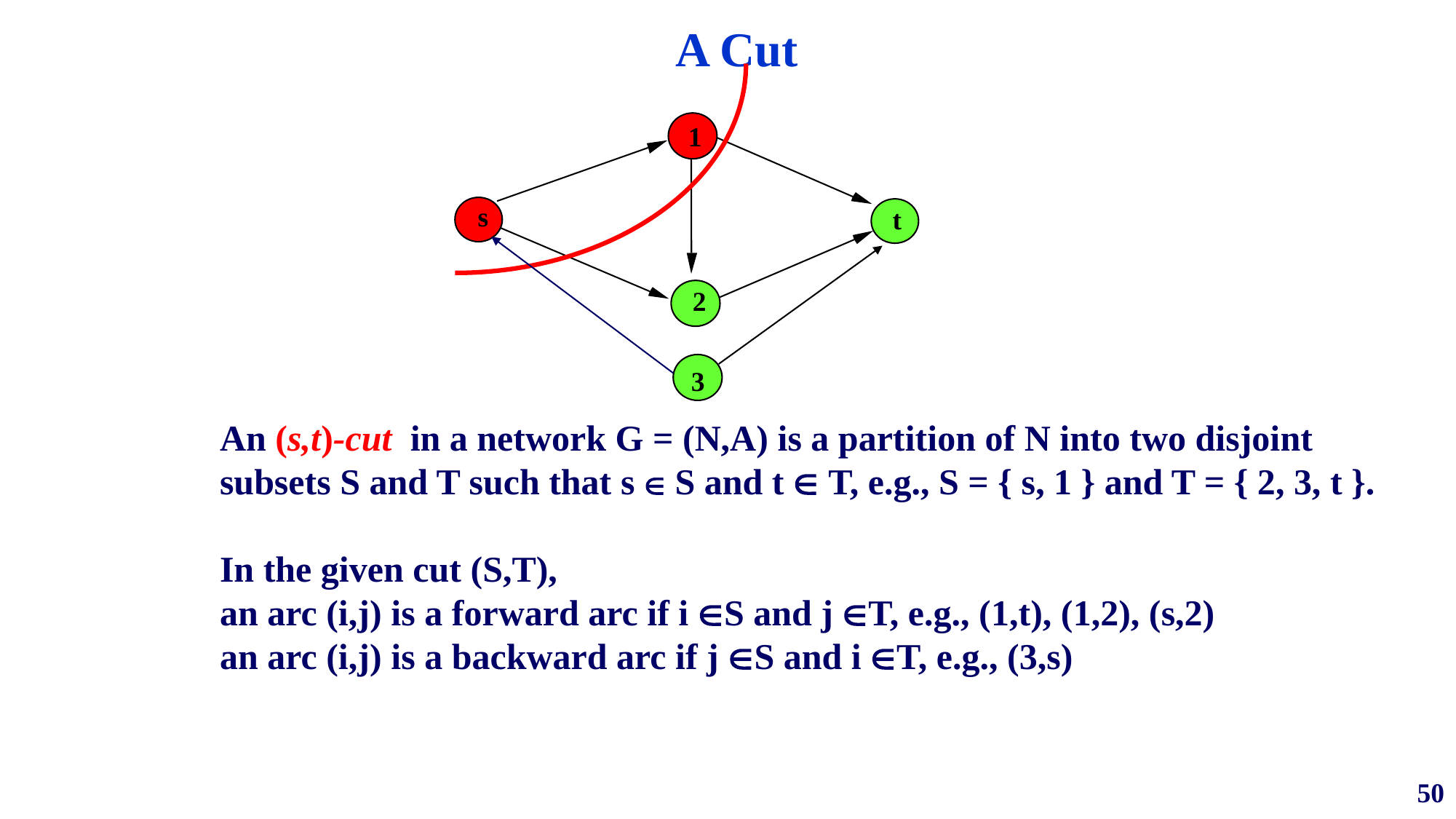

# A Cut

1

s
t

2

3
An (s,t)-cut  in a network G = (N,A) is a partition of N into two disjoint subsets S and T such that s ∈ S and t ∈ T, e.g., S = { s, 1 } and T = { 2, 3, t }.

In the given cut (S,T),
an arc (i,j) is a forward arc if i ∈S and j ∈T, e.g., (1,t), (1,2), (s,2)
an arc (i,j) is a backward arc if j ∈S and i ∈T, e.g., (3,s)
50